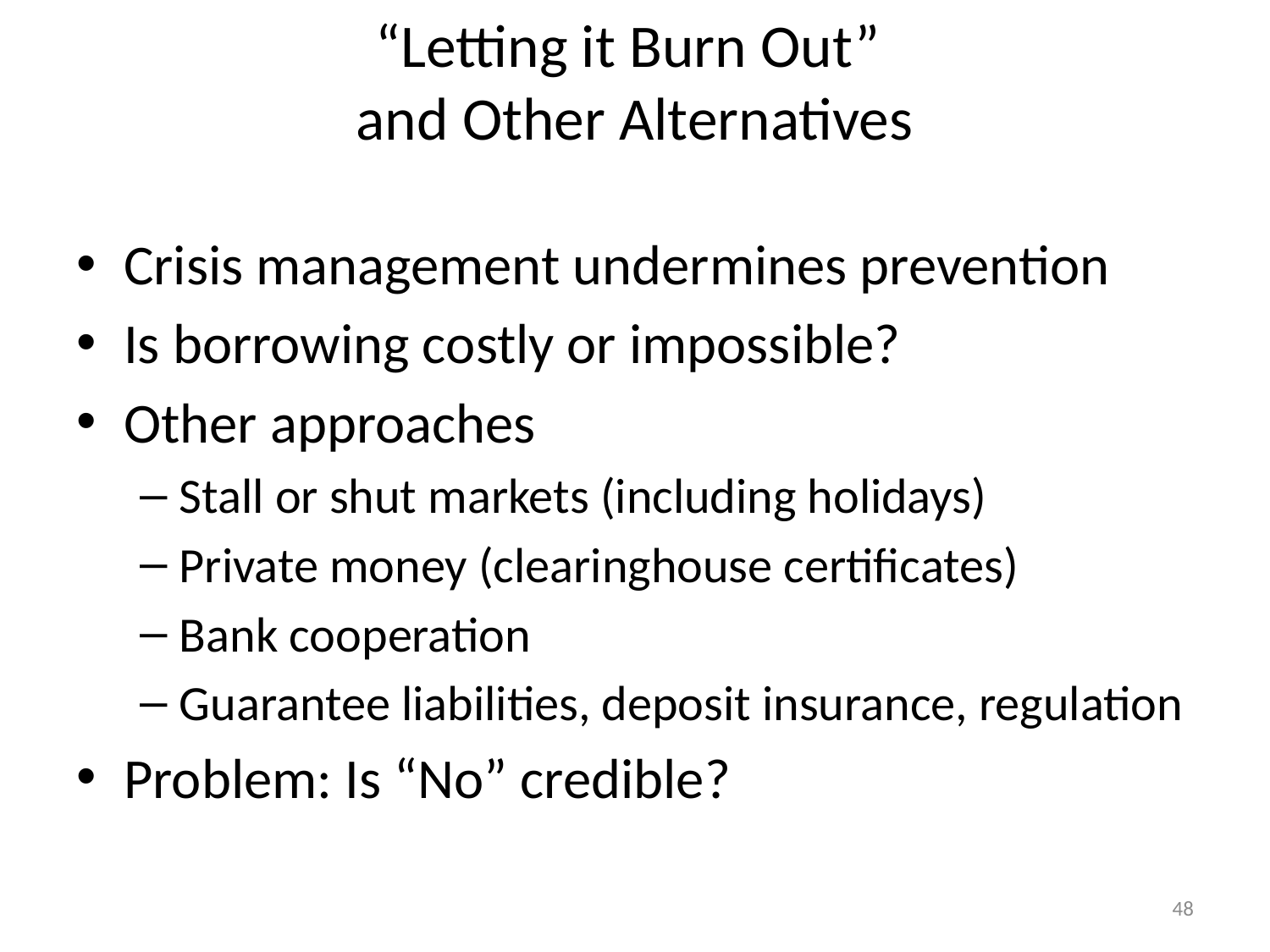

# “Letting it Burn Out” and Other Alternatives
Crisis management undermines prevention
Is borrowing costly or impossible?
Other approaches
Stall or shut markets (including holidays)
Private money (clearinghouse certificates)
Bank cooperation
Guarantee liabilities, deposit insurance, regulation
Problem: Is “No” credible?

48